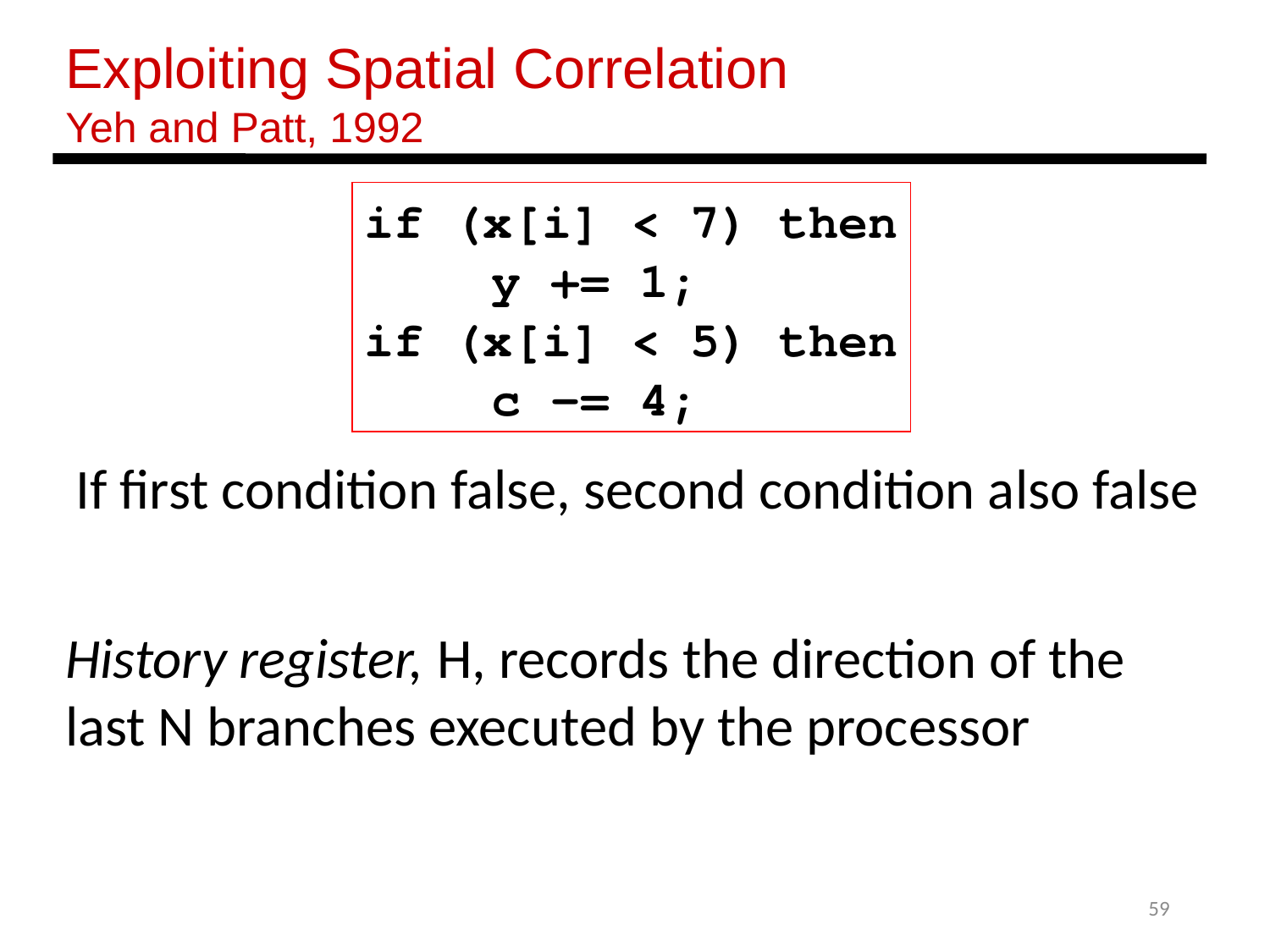

Exploiting Spatial Correlation
Yeh and Patt, 1992

if (x[i] < 7) then
	y += 1;
if (x[i] < 5) then
	c -= 4;
If first condition false, second condition also false
History register, H, records the direction of the last N branches executed by the processor

59